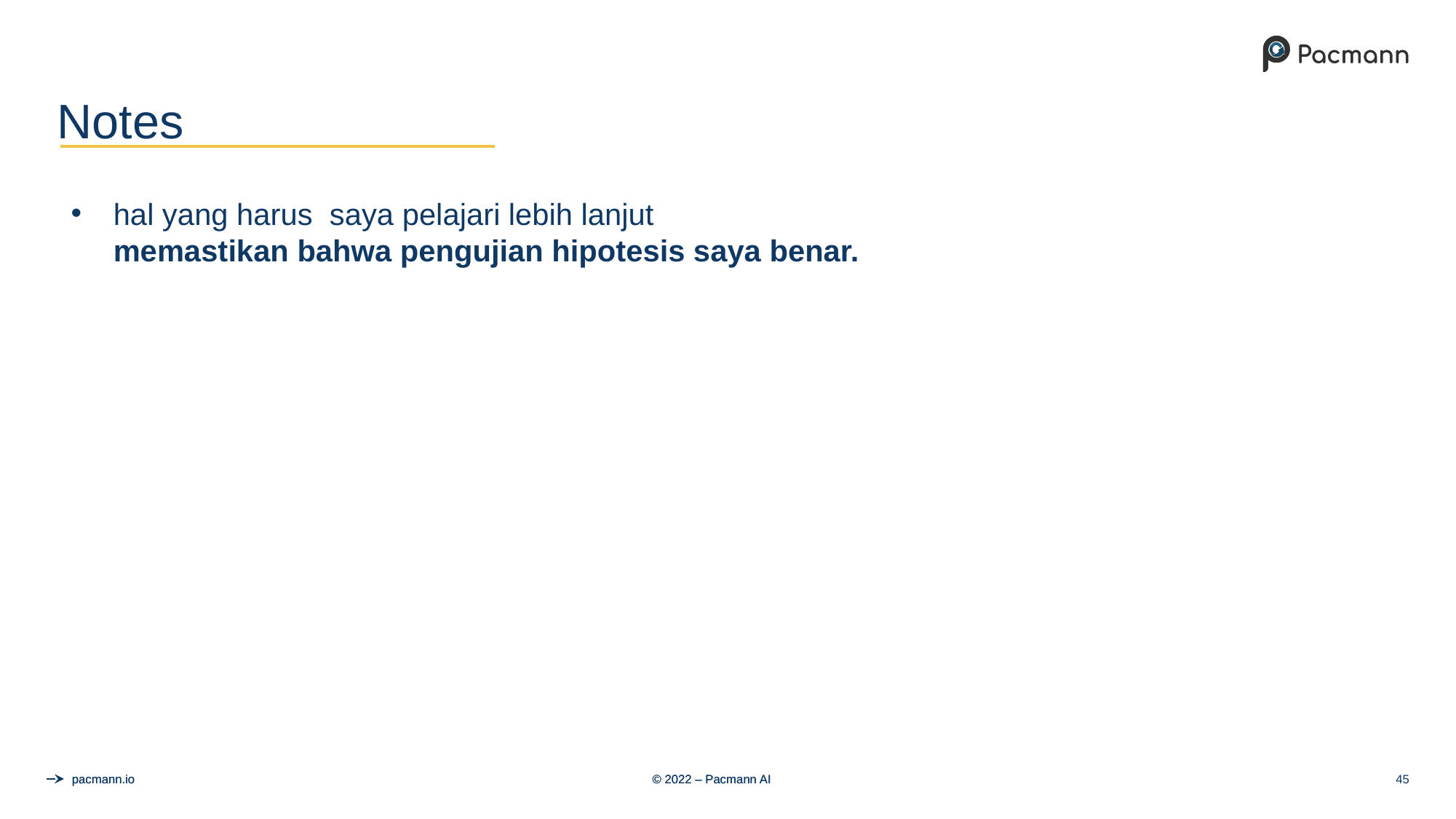

# Notes
hal yang harus  saya pelajari lebih lanjut
memastikan bahwa pengujian hipotesis saya benar.